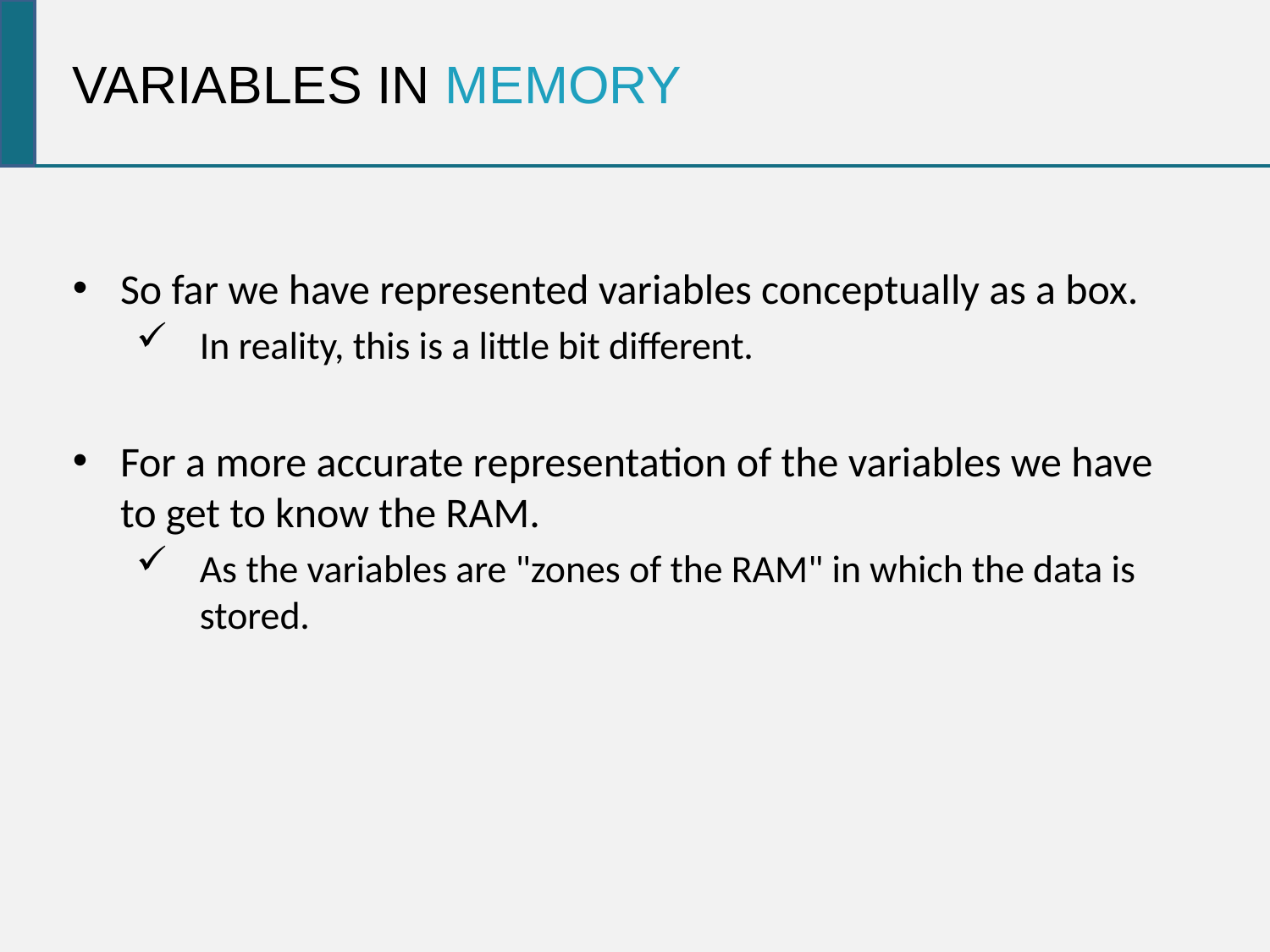

Variables in memory

So far we have represented variables conceptually as a box.
In reality, this is a little bit different.

For a more accurate representation of the variables we have to get to know the RAM.
As the variables are "zones of the RAM" in which the data is stored.